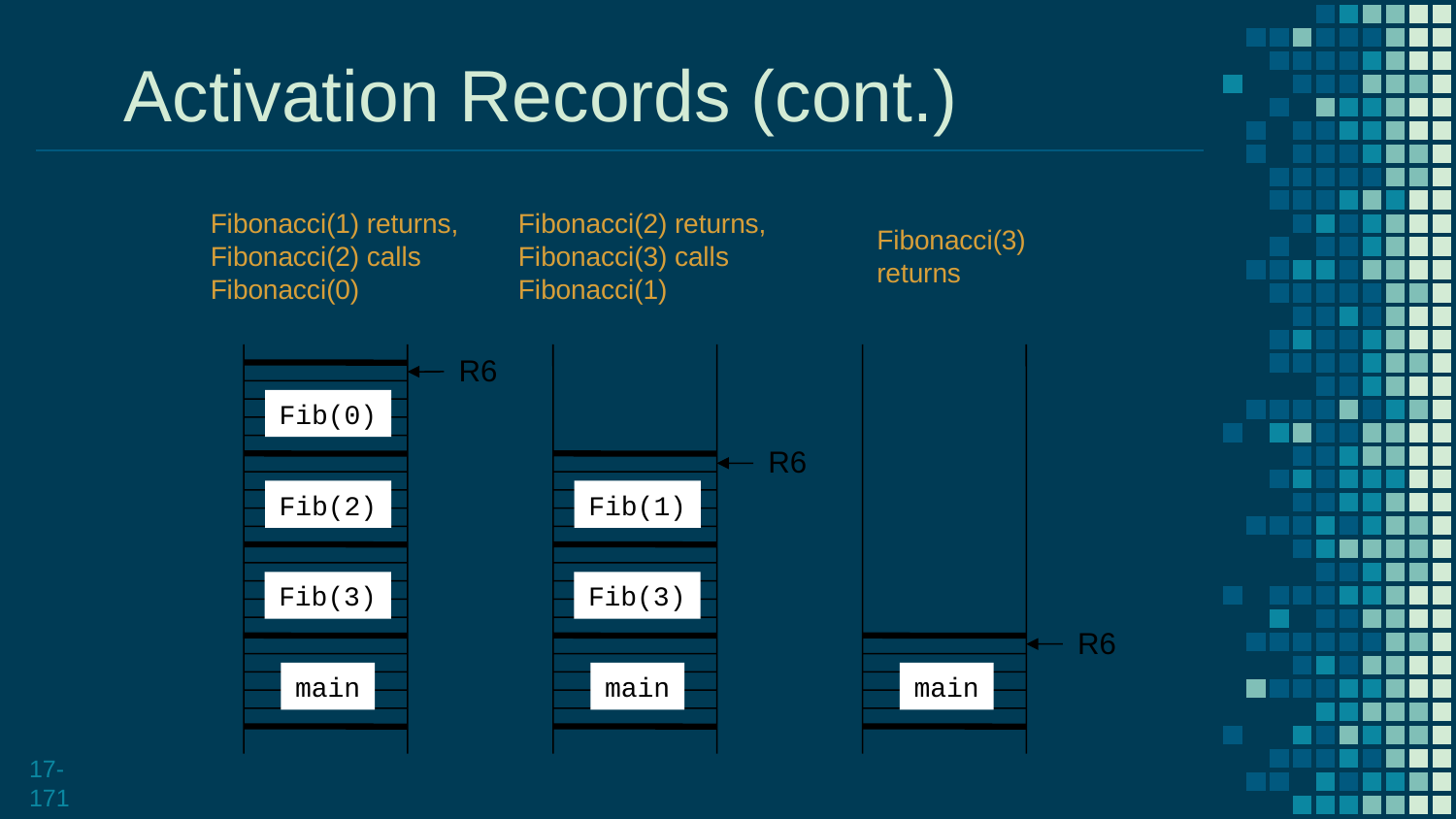

# Activation Records (cont.)
Fibonacci(1) returns,
Fibonacci(2) calls
Fibonacci(0)
Fibonacci(2) returns,
Fibonacci(3) calls
Fibonacci(1)
Fibonacci(3)
returns

R6

Fib(0)

R6

Fib(2)
Fib(1)

Fib(3)
Fib(3)

R6

main
main
main

17-171